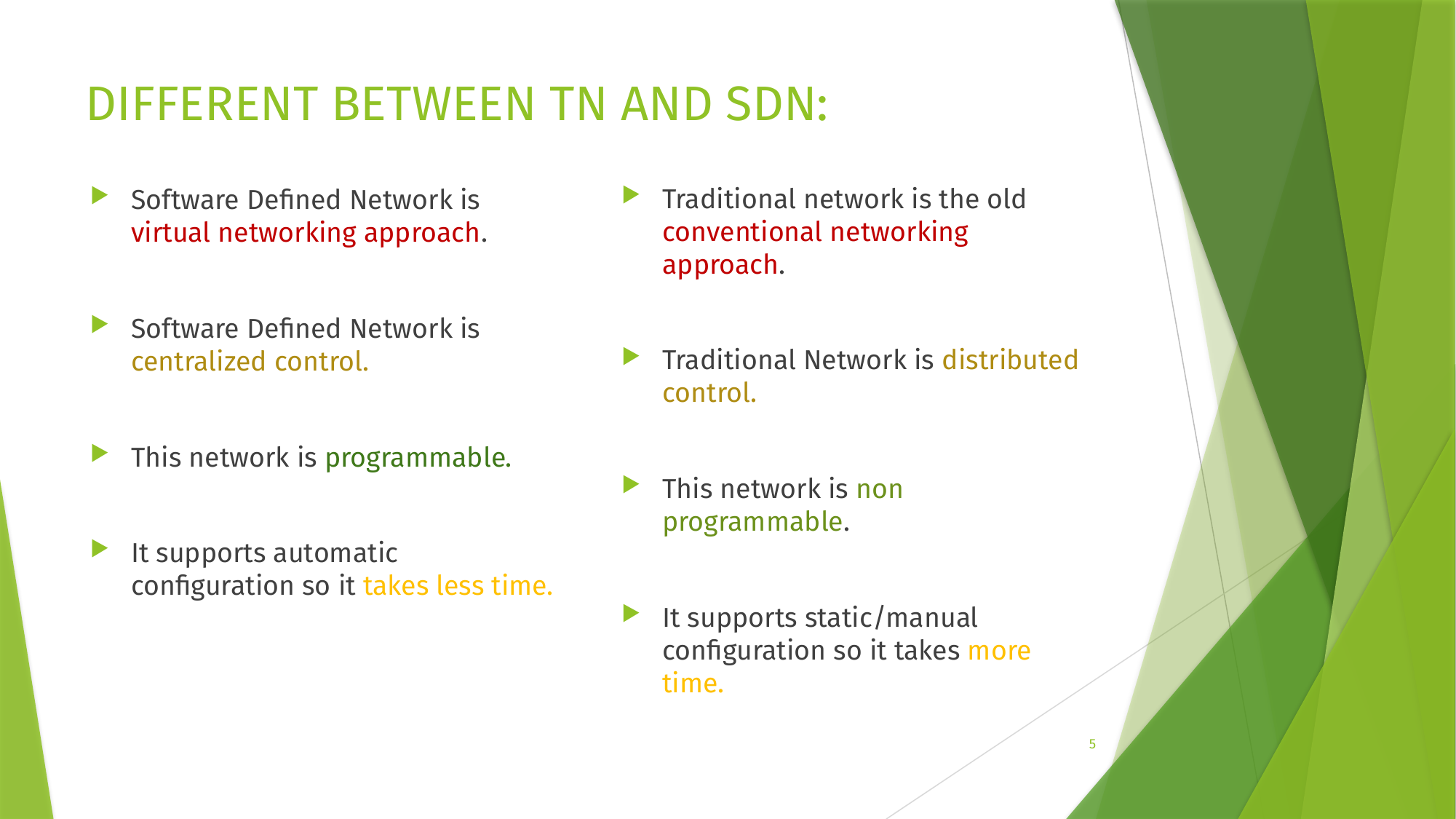

# DIFFERENT BETWEEN TN AND SDN:
Traditional network is the old conventional networking approach.

Traditional Network is distributed control.

This network is non programmable.

It supports static/manual configuration so it takes more time.
Software Defined Network is virtual networking approach.

Software Defined Network is centralized control.

This network is programmable.

It supports automatic configuration so it takes less time.
5